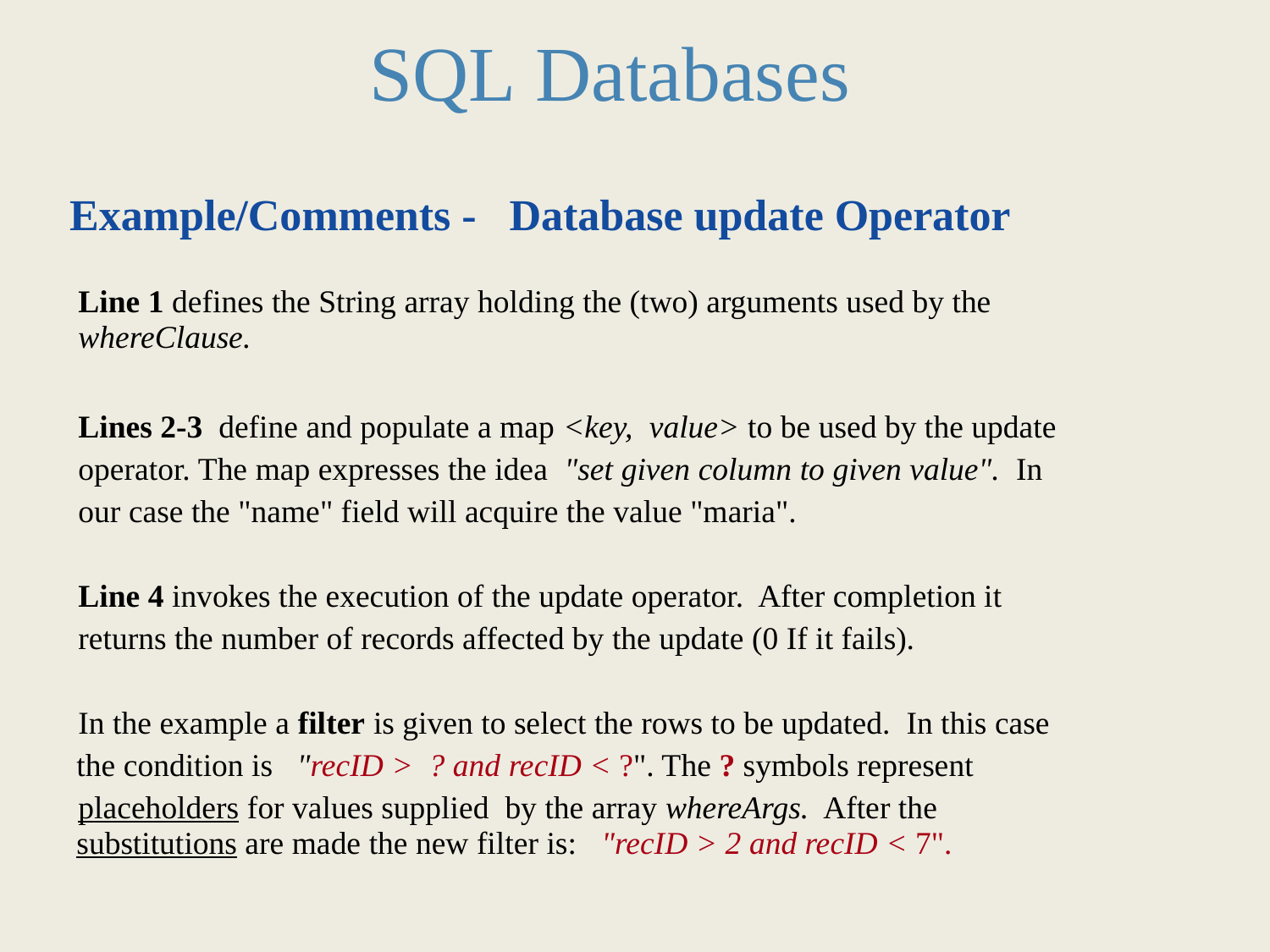

SQL Databases

Example/Comments -   Database update Operator

		Line 1 defines the String array holding the (two) arguments used by the
		whereClause.

		Lines 2-3  define and populate a map <key,  value> to be used by the update
		operator. The map expresses the idea  "set given column to given value".  In
		our case the "name" field will acquire the value "maria".

		Line 4 invokes the execution of the update operator.  After completion it
		returns the number of records affected by the update (0 If it fails).

		In the example a filter is given to select the rows to be updated.  In this case
	the condition is   "recID >  ? and recID < ?". The ? symbols represent
		placeholders for values supplied  by the array whereArgs.  After the
	substitutions are made the new filter is:   "recID > 2 and recID < 7".